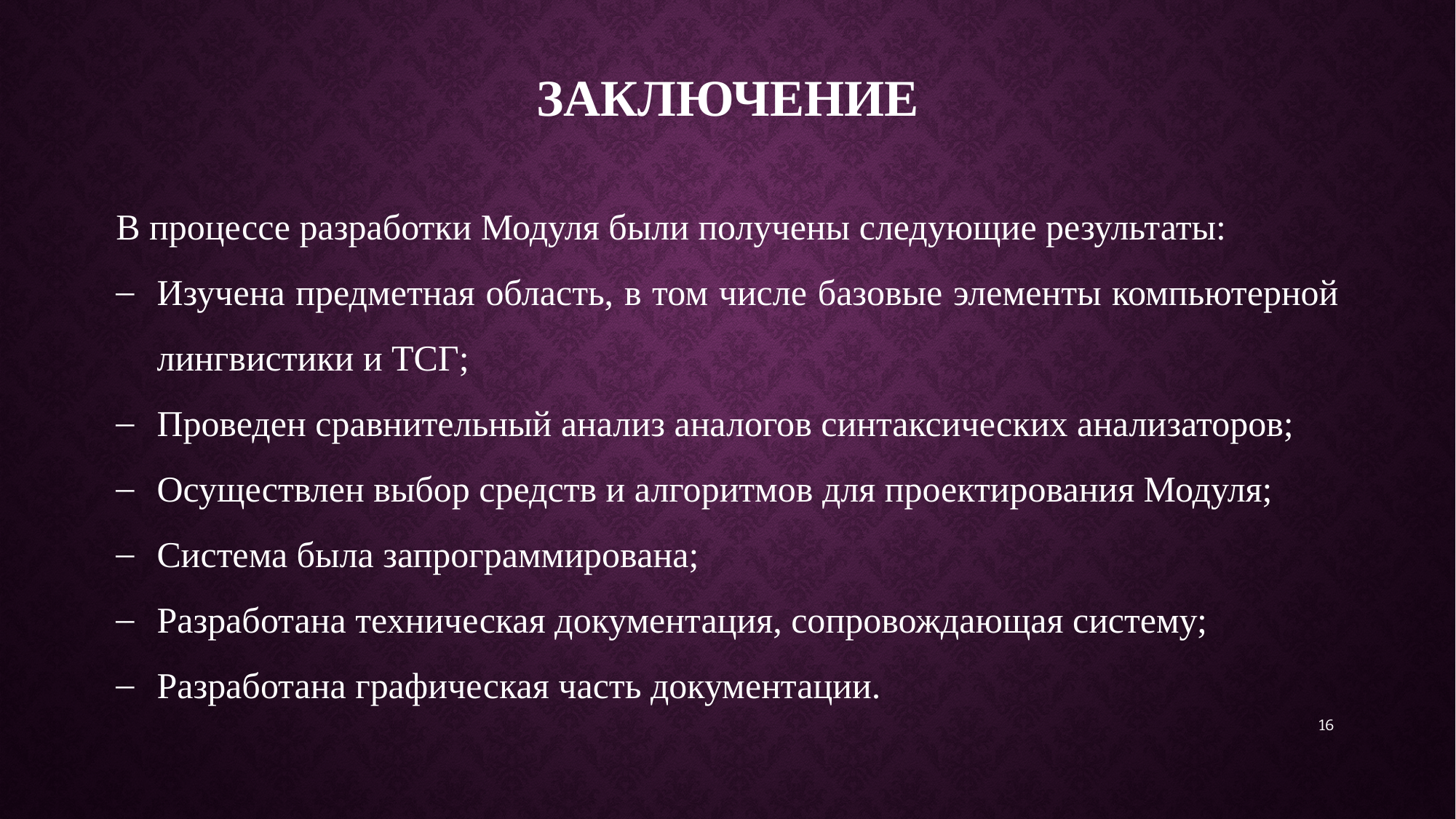

# Заключение
В процессе разработки Модуля были получены следующие результаты:
Изучена предметная область, в том числе базовые элементы компьютерной лингвистики и ТСГ;
Проведен сравнительный анализ аналогов синтаксических анализаторов;
Осуществлен выбор средств и алгоритмов для проектирования Модуля;
Система была запрограммирована;
Разработана техническая документация, сопровождающая систему;
Разработана графическая часть документации.
16